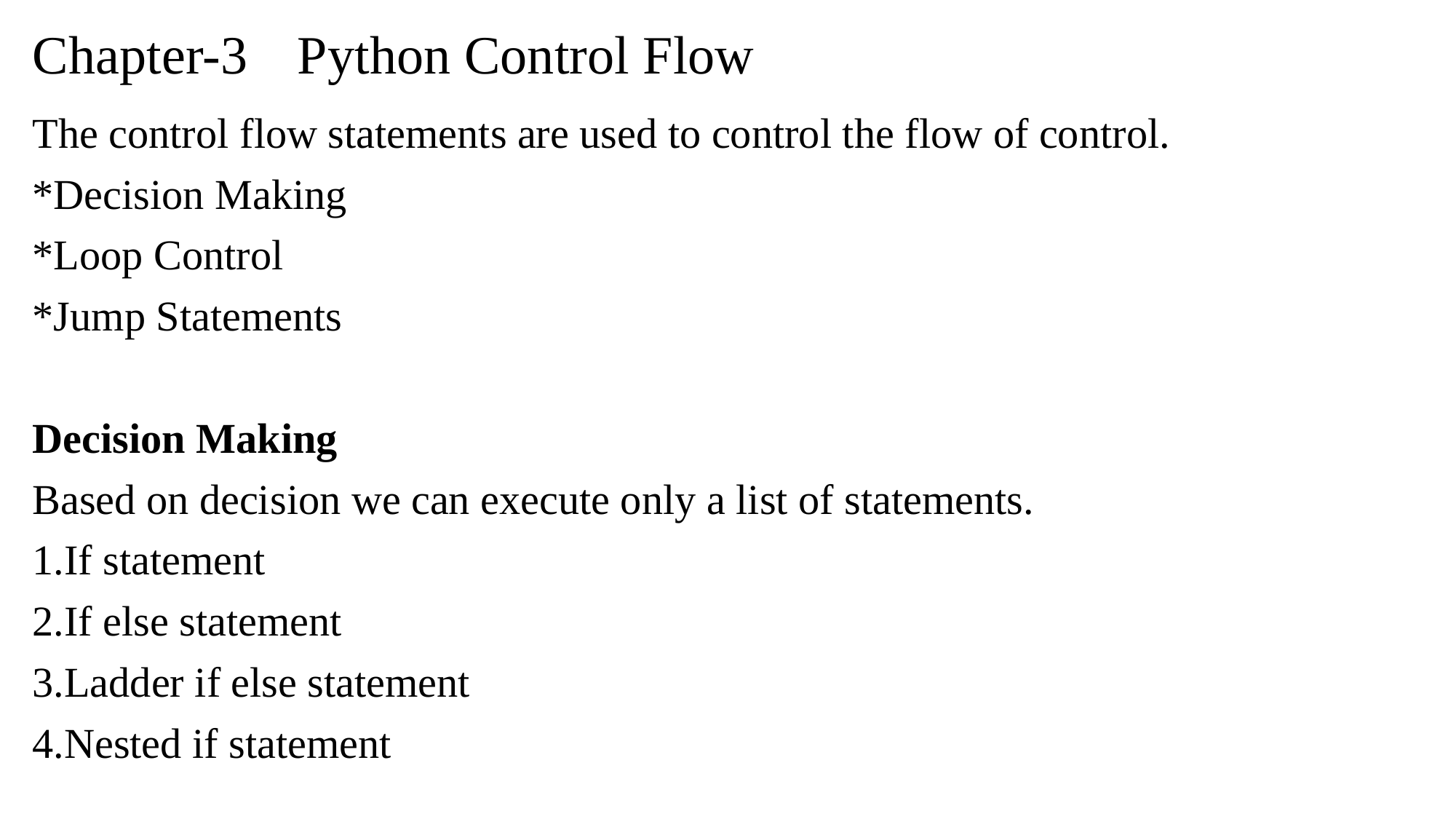

# Chapter-3		Python Control Flow
The control flow statements are used to control the flow of control.
*Decision Making
*Loop Control
*Jump Statements

Decision Making
Based on decision we can execute only a list of statements.
1.If statement
2.If else statement
3.Ladder if else statement
4.Nested if statement